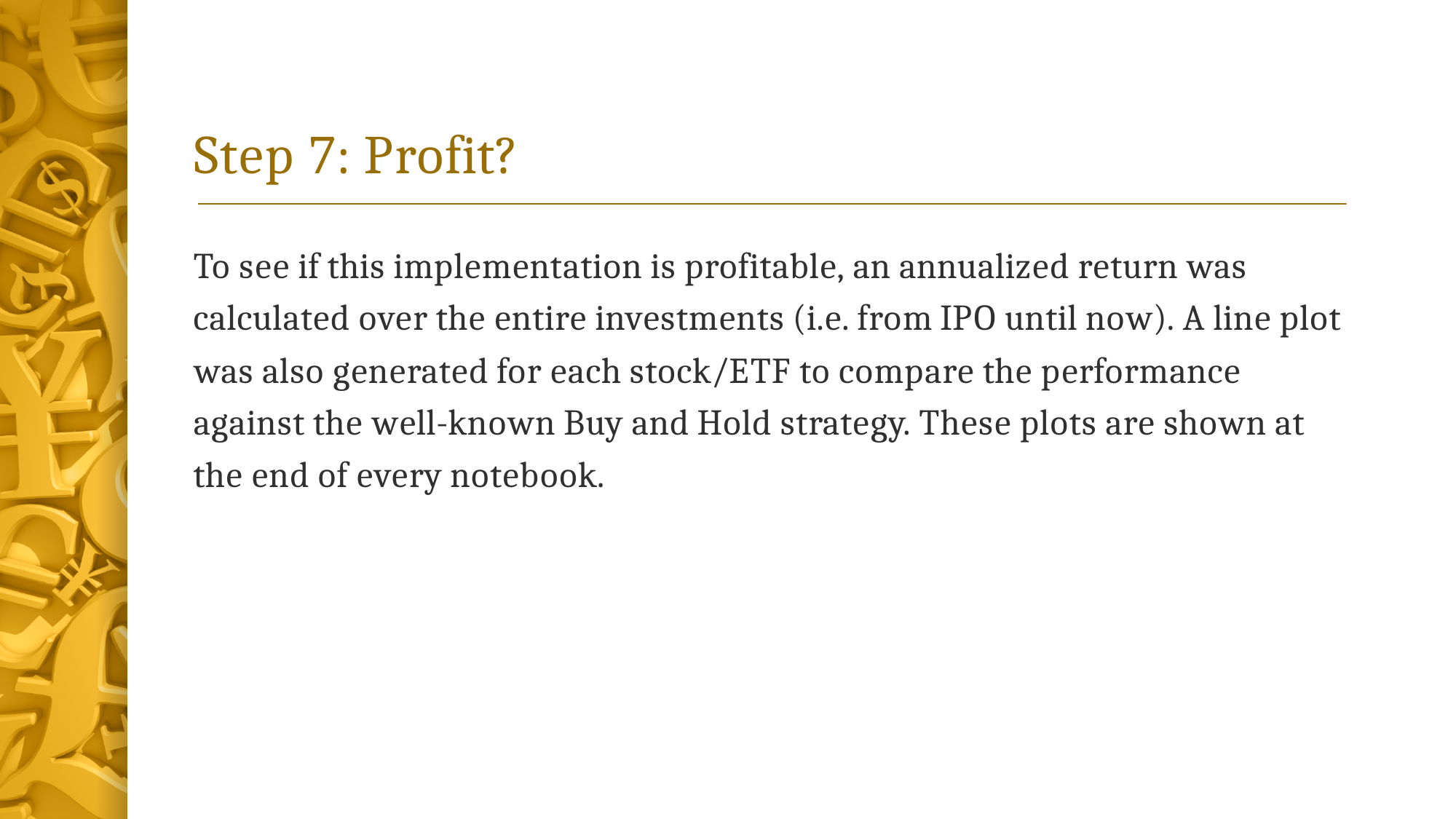

# Step 7: Profit?
To see if this implementation is profitable, an annualized return was calculated over the entire investments (i.e. from IPO until now). A line plot was also generated for each stock/ETF to compare the performance against the well-known Buy and Hold strategy. These plots are shown at the end of every notebook.